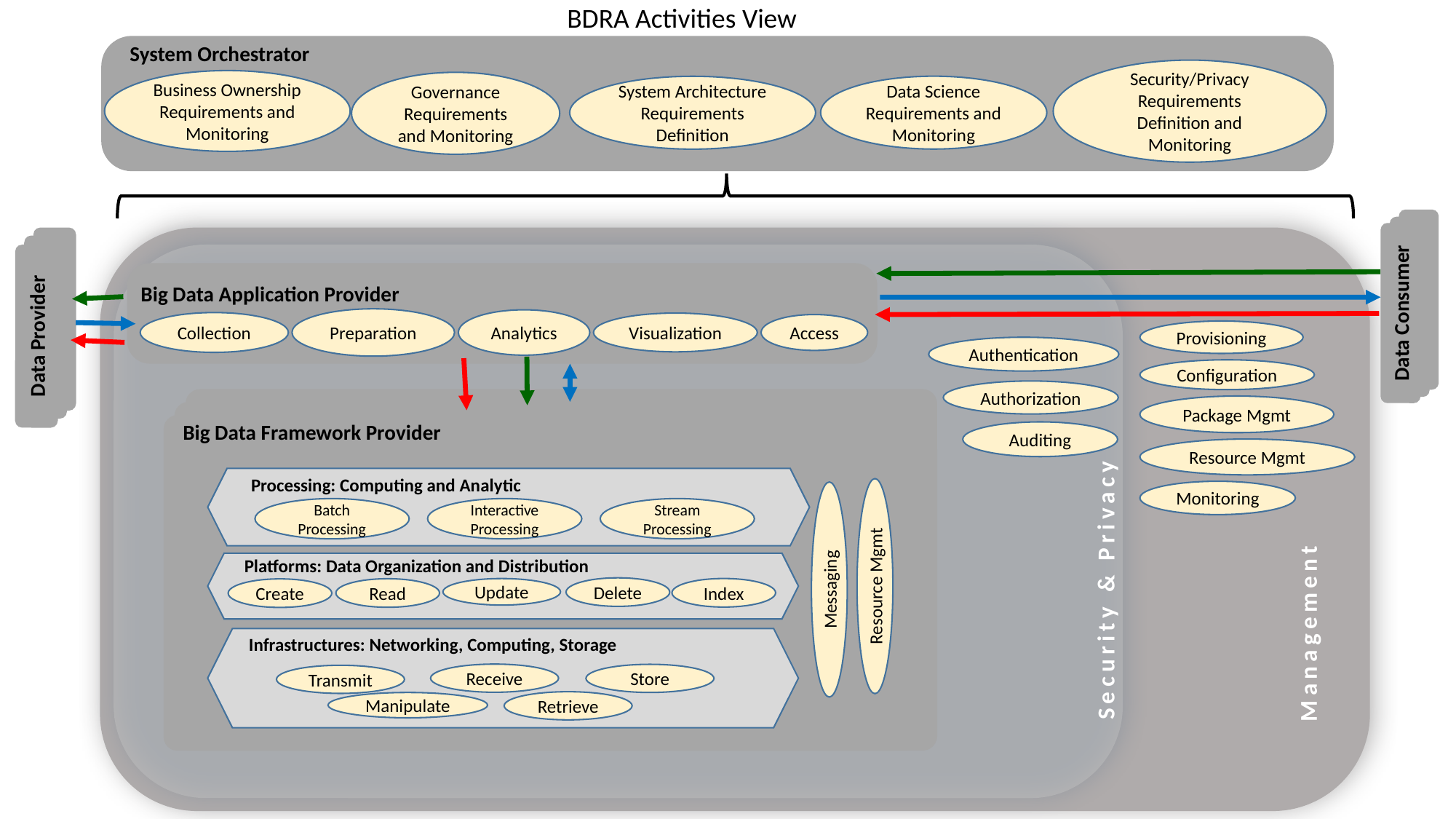

BDRA Activities View

System Orchestrator

Security/Privacy Requirements Definition and Monitoring
Business Ownership Requirements and Monitoring
Governance Requirements and Monitoring
Data Science Requirements and Monitoring
System Architecture Requirements Definition

Big Data Application Provider

Data Consumer

Preparation
Analytics
Collection
Visualization
Access
Data Provider
Provisioning
Authentication
Configuration
Authorization

Package Mgmt

Big Data Framework Provider

Auditing
Resource Mgmt
Processing: Computing and Analytic

Monitoring
Batch Processing
Interactive Processing
Stream Processing
Platforms: Data Organization and Distribution

Delete
Update
Index
Read
Create
Security & Privacy
Management
Resource Mgmt
Messaging
Infrastructures: Networking, Computing, Storage

Receive
Store
Transmit
Retrieve
Manipulate